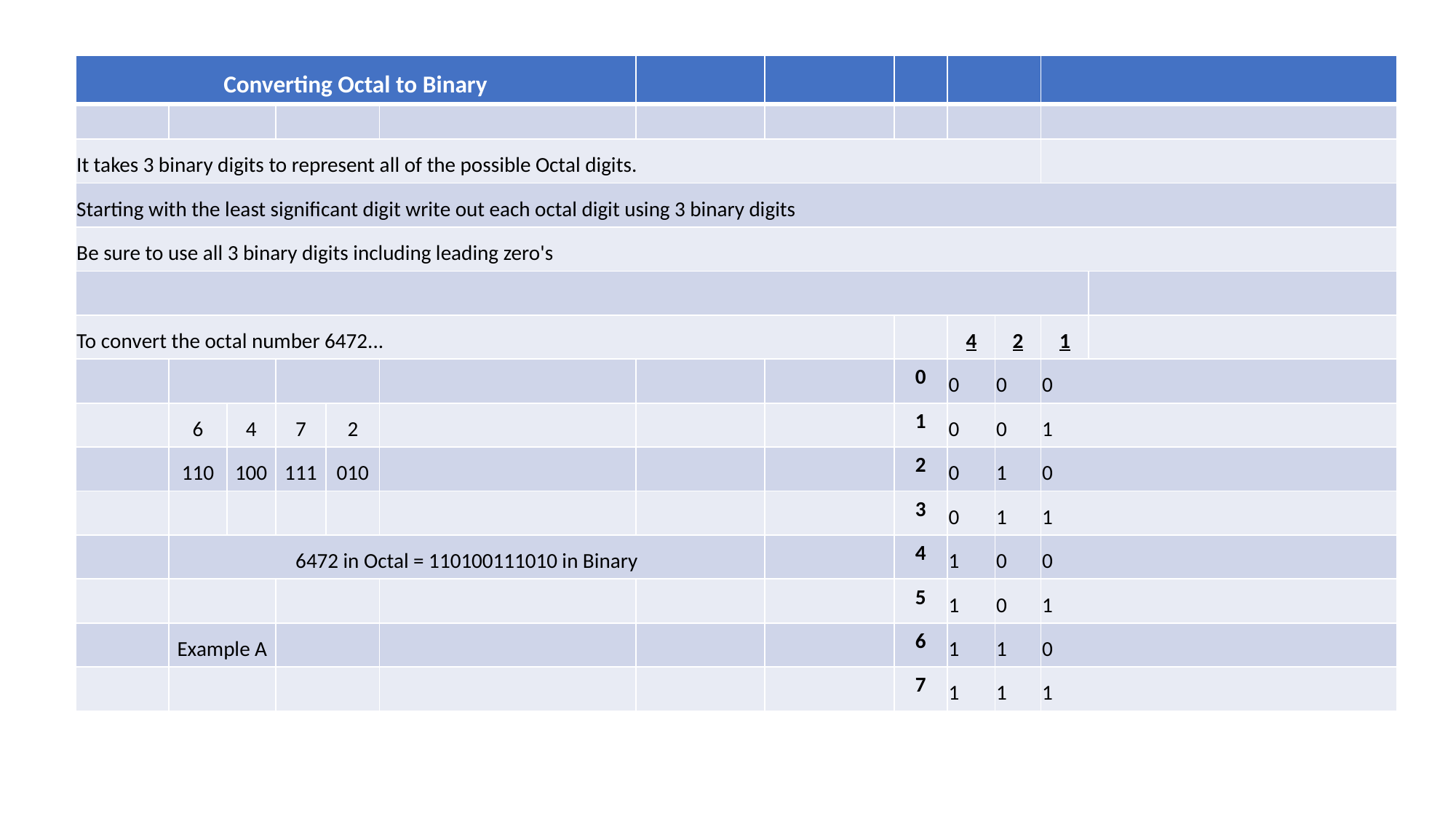

| Converting Octal to Binary |  |  |  |  |  |  |  |  |  |  |  |  |
| --- | --- | --- | --- | --- | --- | --- | --- | --- | --- | --- | --- | --- |
|  |  |  |  |  |  |  |  |  |  |  |  |  |
| It takes 3 binary digits to represent all of the possible Octal digits. |  |  |  |  |  |  |  |  |  |  |  |  |
| Starting with the least significant digit write out each octal digit using 3 binary digits |  |  |  |  |  |  |  |  |  |  |  |  |
| Be sure to use all 3 binary digits including leading zero's |  |  |  |  |  |  |  |  |  |  |  |  |
|  |  |  |  |  |  |  |  |  |  |  |  |  |
| To convert the octal number 6472... |  |  |  |  |  |  |  |  | 4 | 2 | 1 |  |
|  |  |  |  |  |  |  |  | 0 | 0 | 0 | 0 |  |
|  | 6 | 4 | 7 | 2 |  |  |  | 1 | 0 | 0 | 1 |  |
|  | 110 | 100 | 111 | 010 |  |  |  | 2 | 0 | 1 | 0 |  |
|  |  |  |  |  |  |  |  | 3 | 0 | 1 | 1 |  |
|  | 6472 in Octal = 110100111010 in Binary |  |  |  |  |  |  | 4 | 1 | 0 | 0 |  |
|  |  |  |  |  |  |  |  | 5 | 1 | 0 | 1 |  |
|  | Example A |  |  |  |  |  |  | 6 | 1 | 1 | 0 |  |
|  |  |  |  |  |  |  |  | 7 | 1 | 1 | 1 |  |